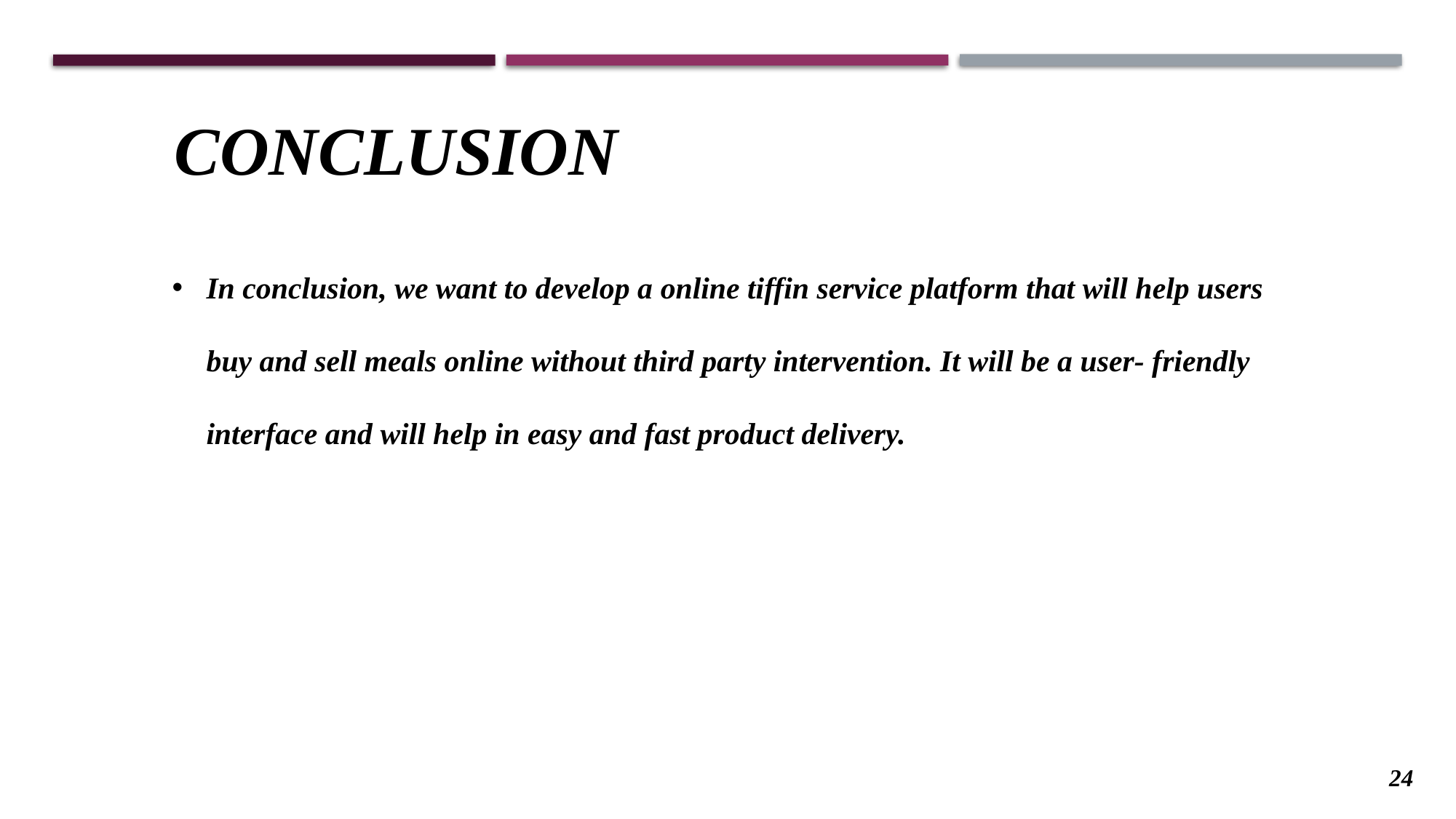

CONCLUSION
In conclusion, we want to develop a online tiffin service platform that will help users buy and sell meals online without third party intervention. It will be a user- friendly interface and will help in easy and fast product delivery.
24